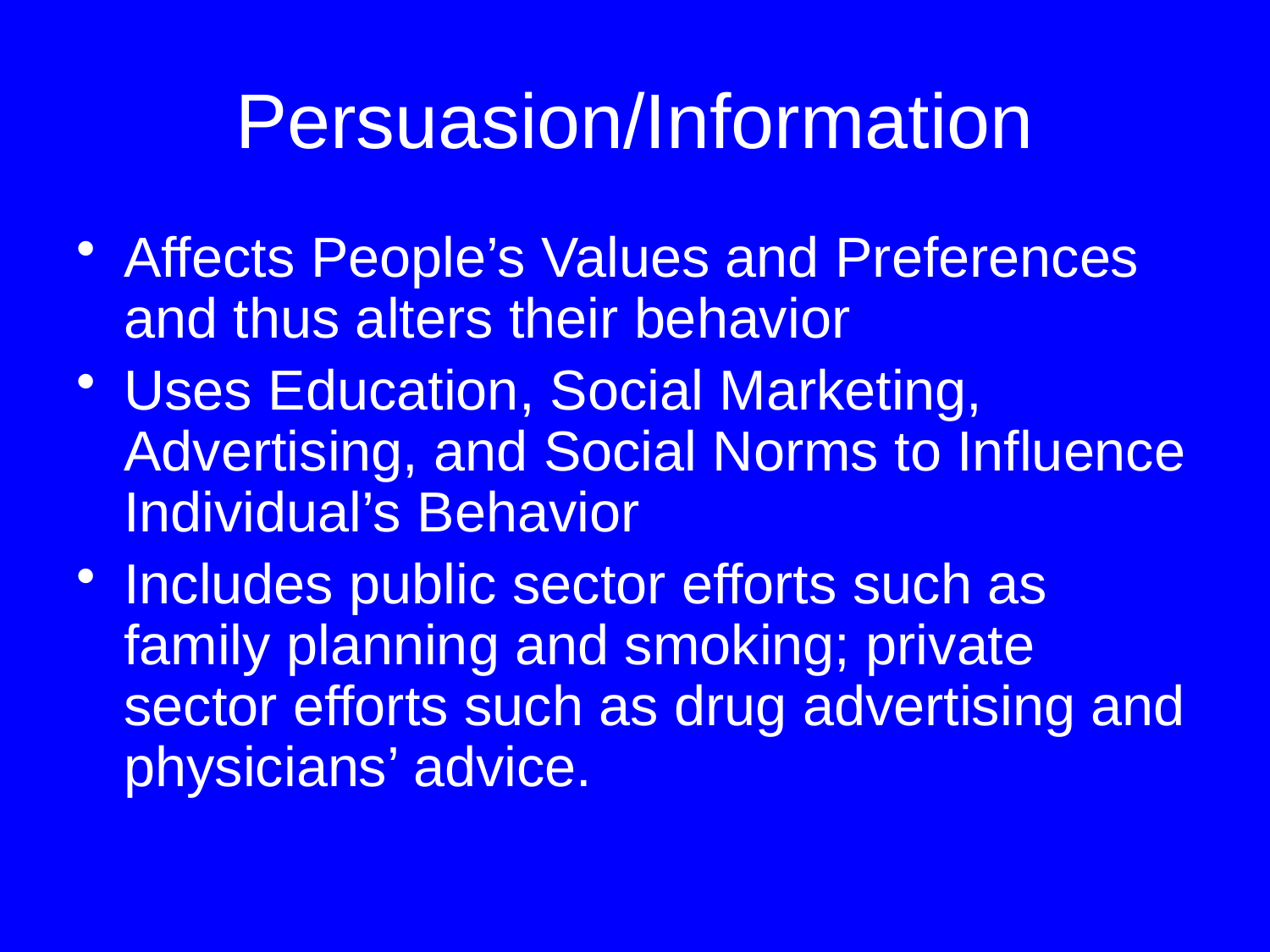

# Persuasion/Information
Affects People’s Values and Preferences and thus alters their behavior
Uses Education, Social Marketing, Advertising, and Social Norms to Influence Individual’s Behavior
Includes public sector efforts such as family planning and smoking; private sector efforts such as drug advertising and physicians’ advice.